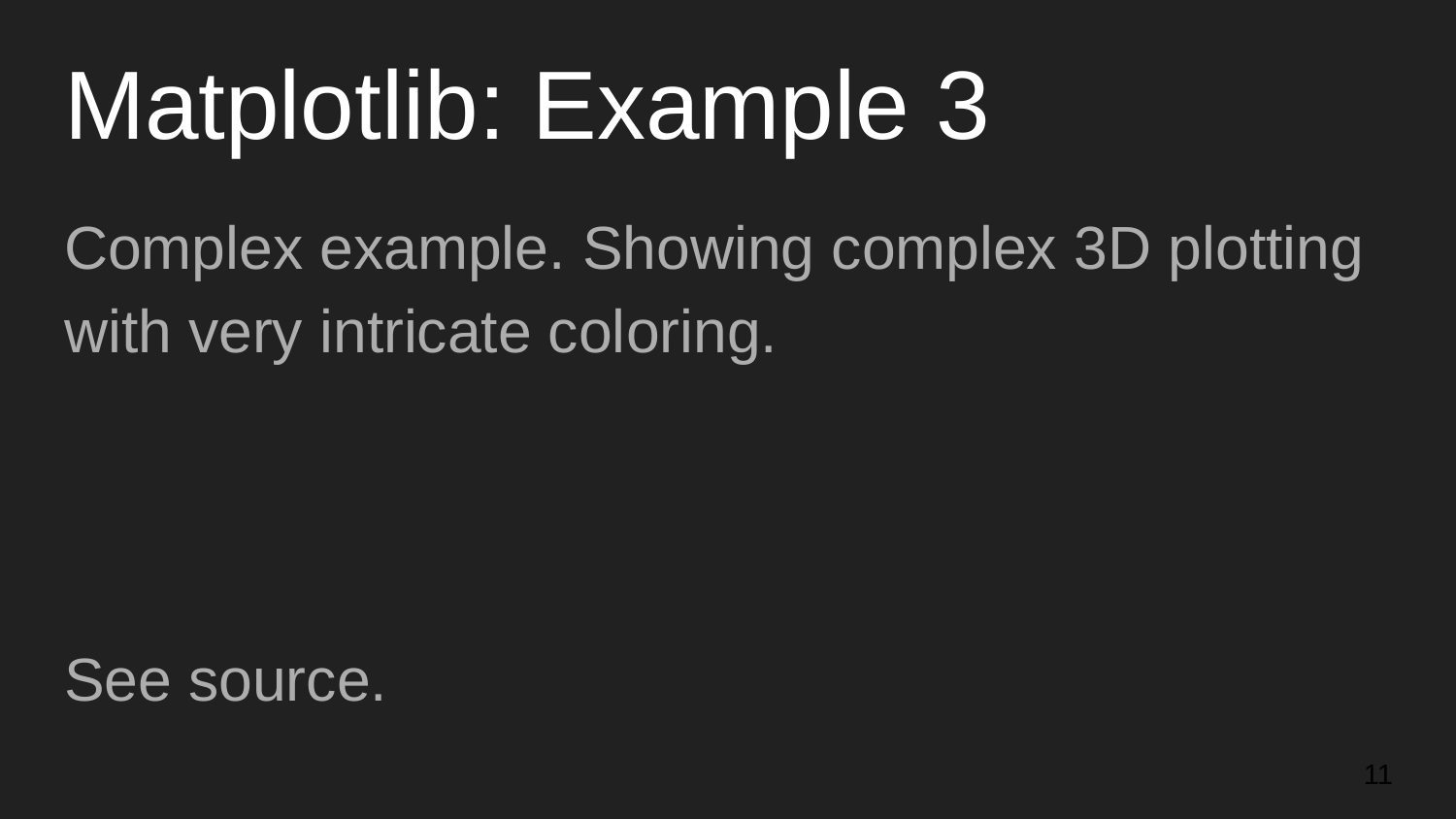

# Matplotlib: Example 3
Complex example. Showing complex 3D plotting with very intricate coloring.

See source.
11